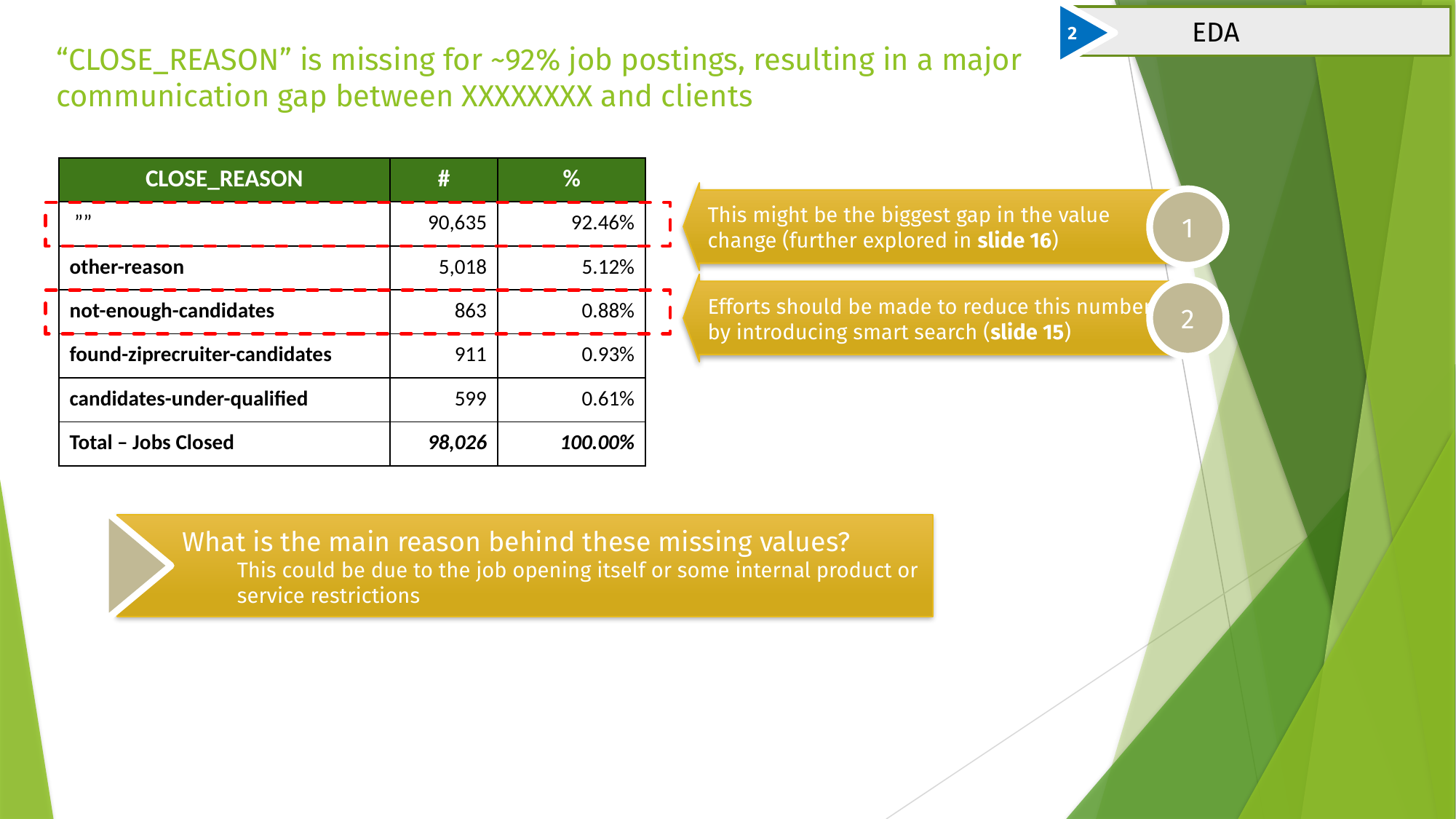

2
	EDA
“CLOSE_REASON” is missing for ~92% job postings, resulting in a major communication gap between XXXXXXXX and clients
| CLOSE\_REASON | # | % |
| --- | --- | --- |
| ”” | 90,635 | 92.46% |
| other-reason | 5,018 | 5.12% |
| not-enough-candidates | 863 | 0.88% |
| found-ziprecruiter-candidates | 911 | 0.93% |
| candidates-under-qualified | 599 | 0.61% |
| Total – Jobs Closed | 98,026 | 100.00% |
This might be the biggest gap in the value change (further explored in slide 16)
1

Efforts should be made to reduce this number by introducing smart search (slide 15)
2

What is the main reason behind these missing values?
This could be due to the job opening itself or some internal product or service restrictions